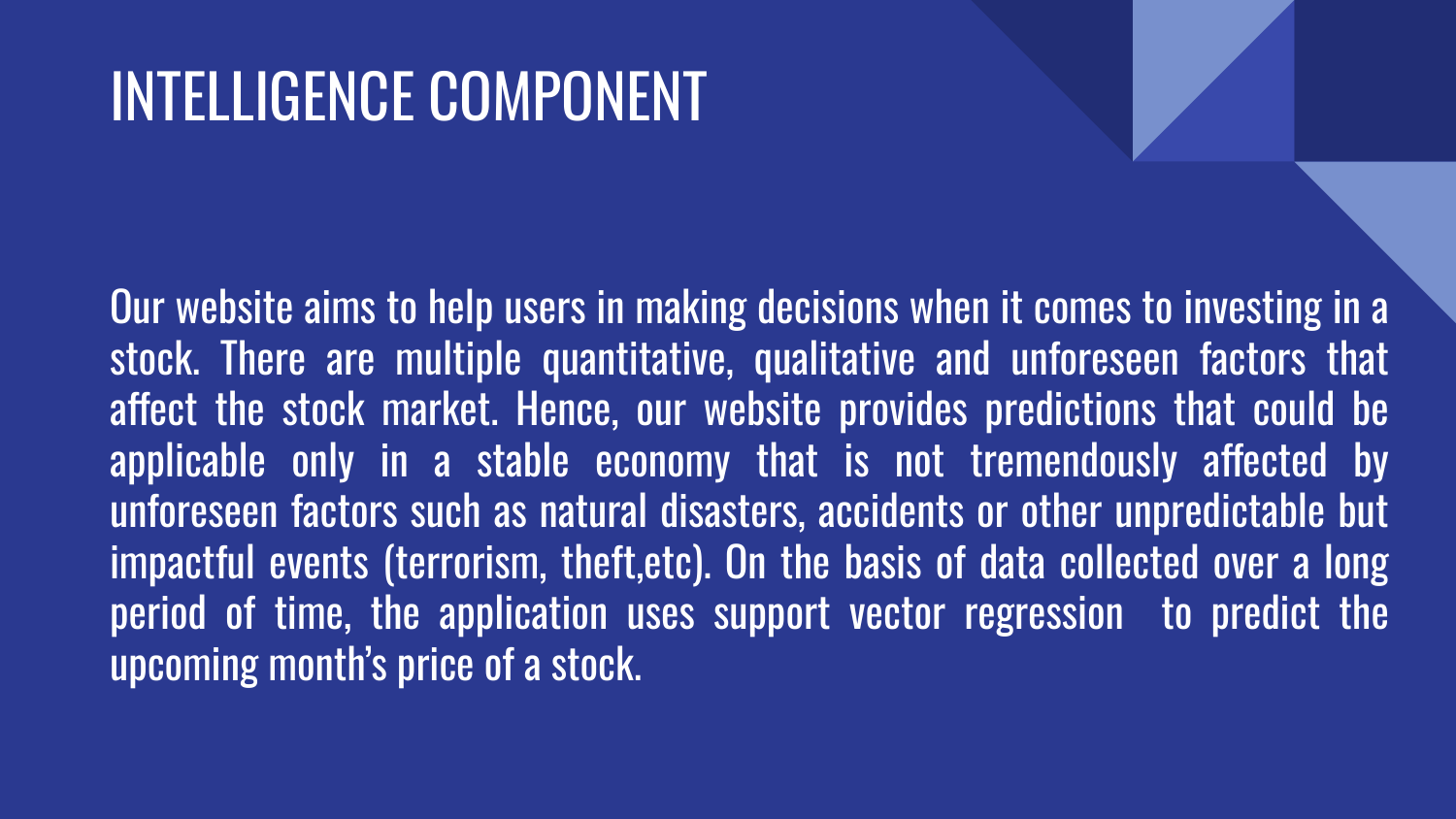

# INTELLIGENCE COMPONENT
Our website aims to help users in making decisions when it comes to investing in a stock. There are multiple quantitative, qualitative and unforeseen factors that affect the stock market. Hence, our website provides predictions that could be applicable only in a stable economy that is not tremendously affected by unforeseen factors such as natural disasters, accidents or other unpredictable but impactful events (terrorism, theft,etc). On the basis of data collected over a long period of time, the application uses support vector regression  to predict the upcoming month’s price of a stock.